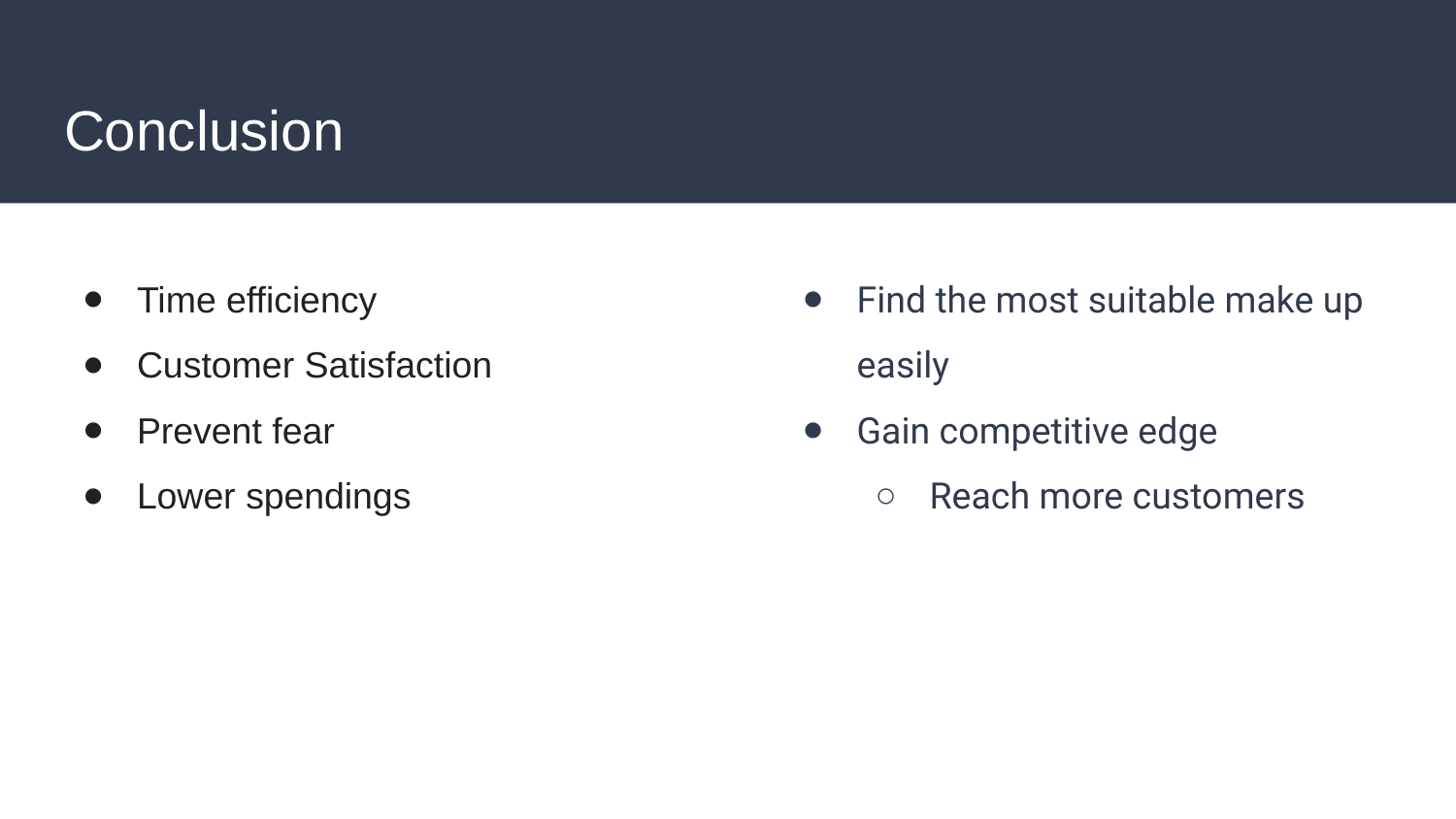

# Conclusion
Time efficiency
Customer Satisfaction
Prevent fear
Lower spendings
Find the most suitable make up easily
Gain competitive edge
Reach more customers